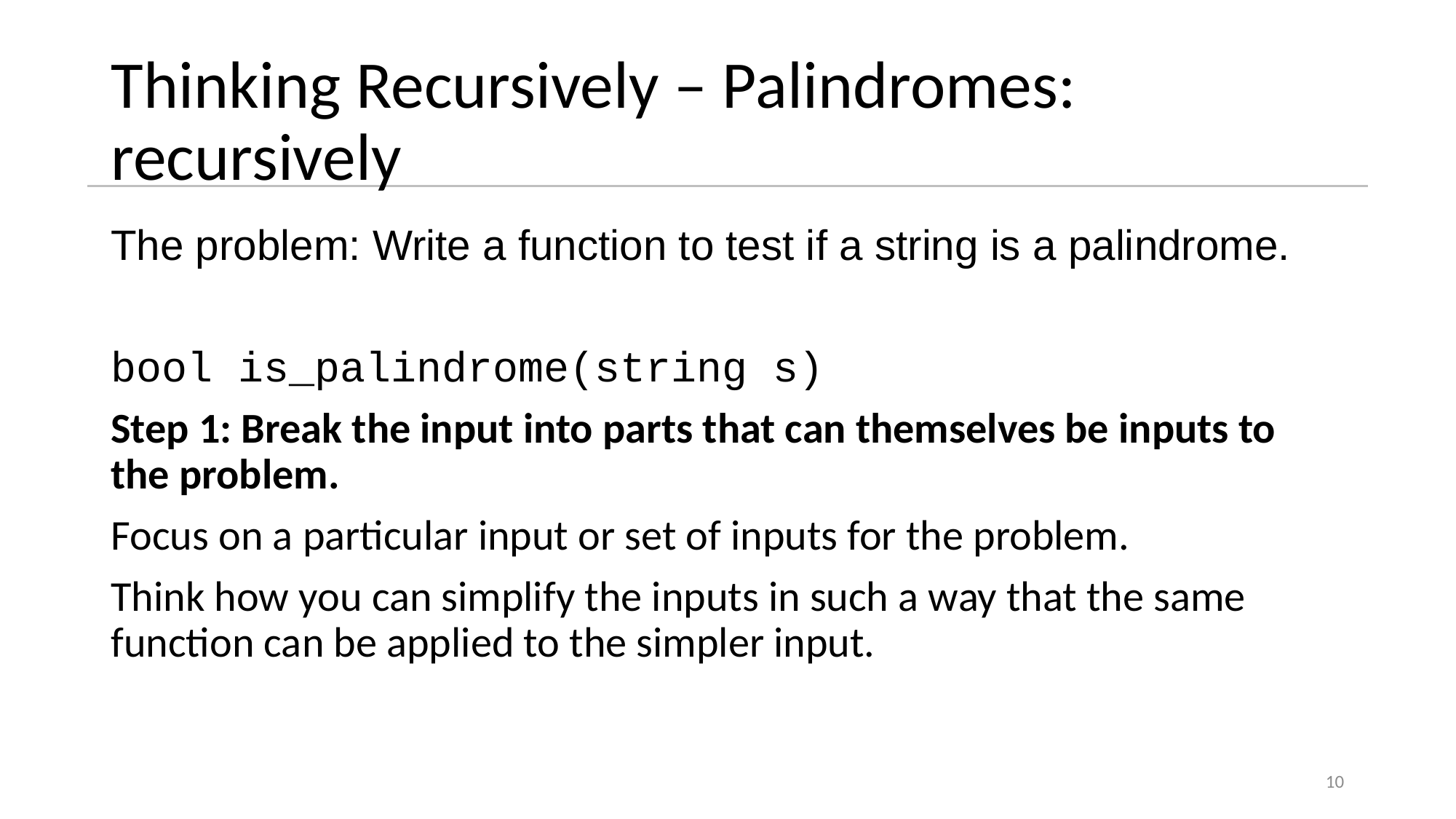

# Thinking Recursively – Palindromes: recursively
The problem: Write a function to test if a string is a palindrome.

bool is_palindrome(string s)
Step 1: Break the input into parts that can themselves be inputs to the problem.
Focus on a particular input or set of inputs for the problem.
Think how you can simplify the inputs in such a way that the same function can be applied to the simpler input.

10